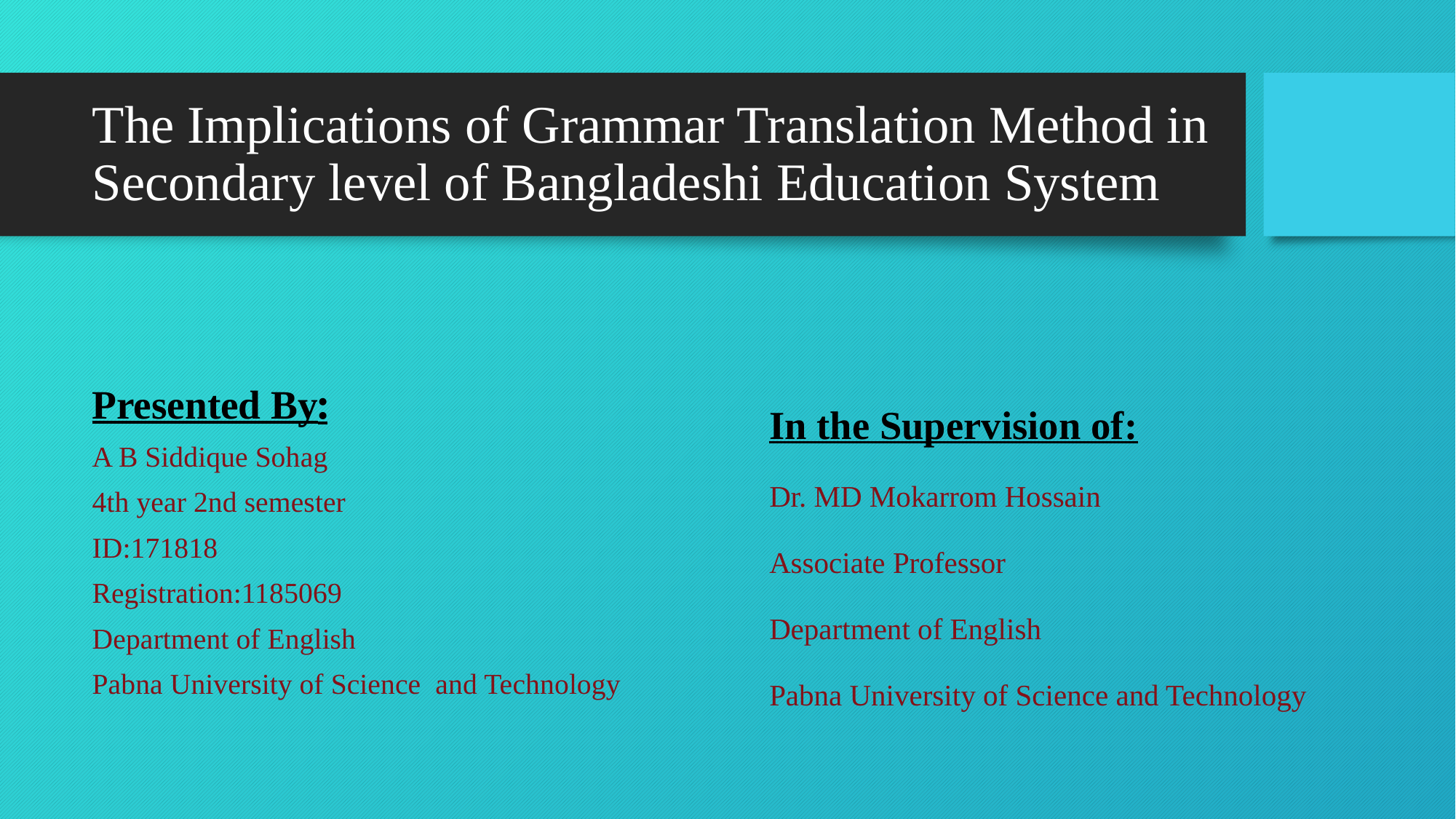

# The Implications of Grammar Translation Method in Secondary level of Bangladeshi Education System
In the Supervision of:
Dr. MD Mokarrom Hossain
Associate Professor
Department of English
Pabna University of Science and Technology

Presented By:
A B Siddique Sohag
4th year 2nd semester
ID:171818
Registration:1185069
Department of English
Pabna University of Science  and Technology